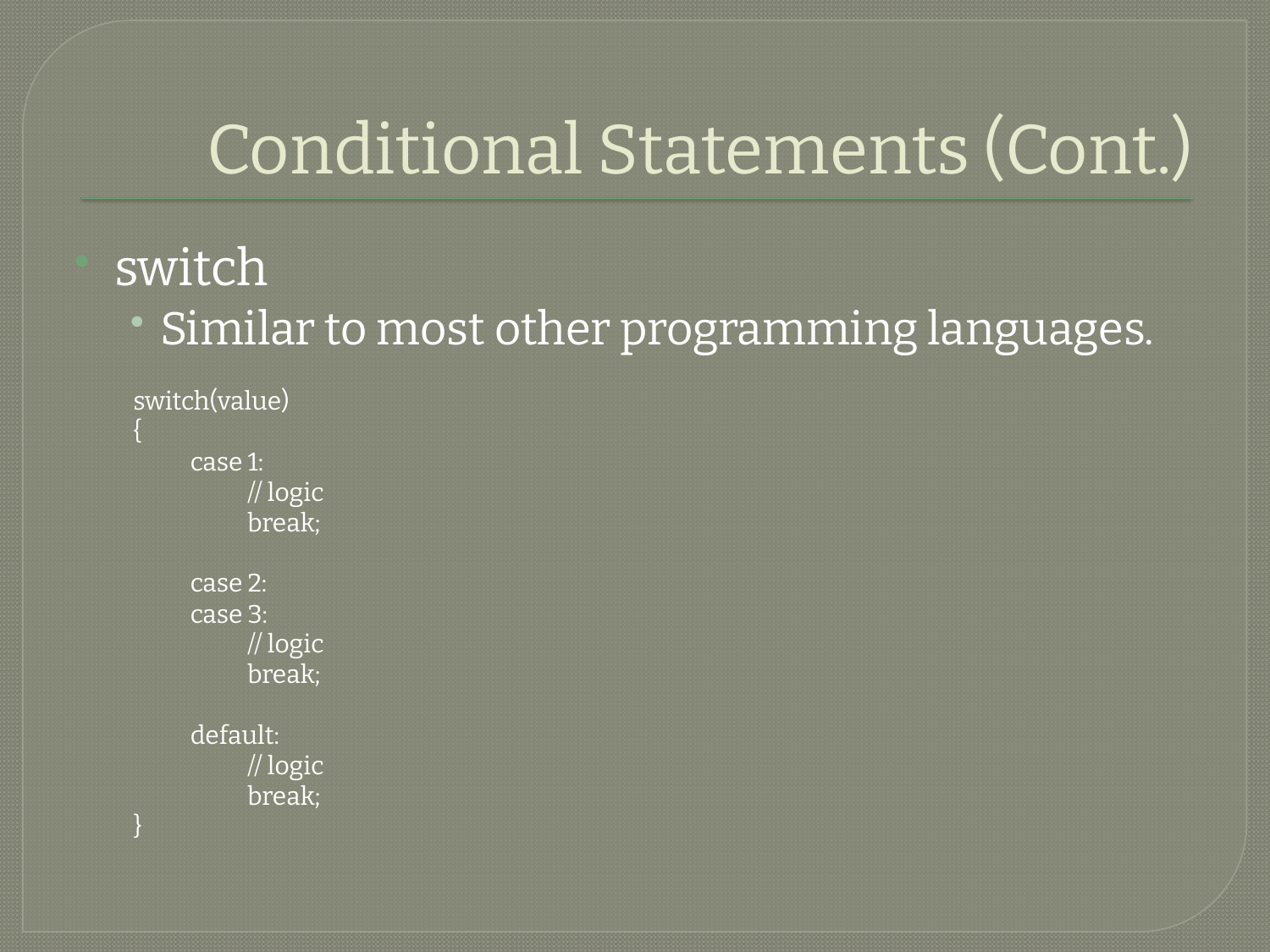

# Conditional Statements (Cont.)
switch
Similar to most other programming languages.

	switch(value)
	{
		case 1:
			// logic
			break;

		case 2:
		case 3:
			// logic
			break;

		default:
			// logic
			break;
	}